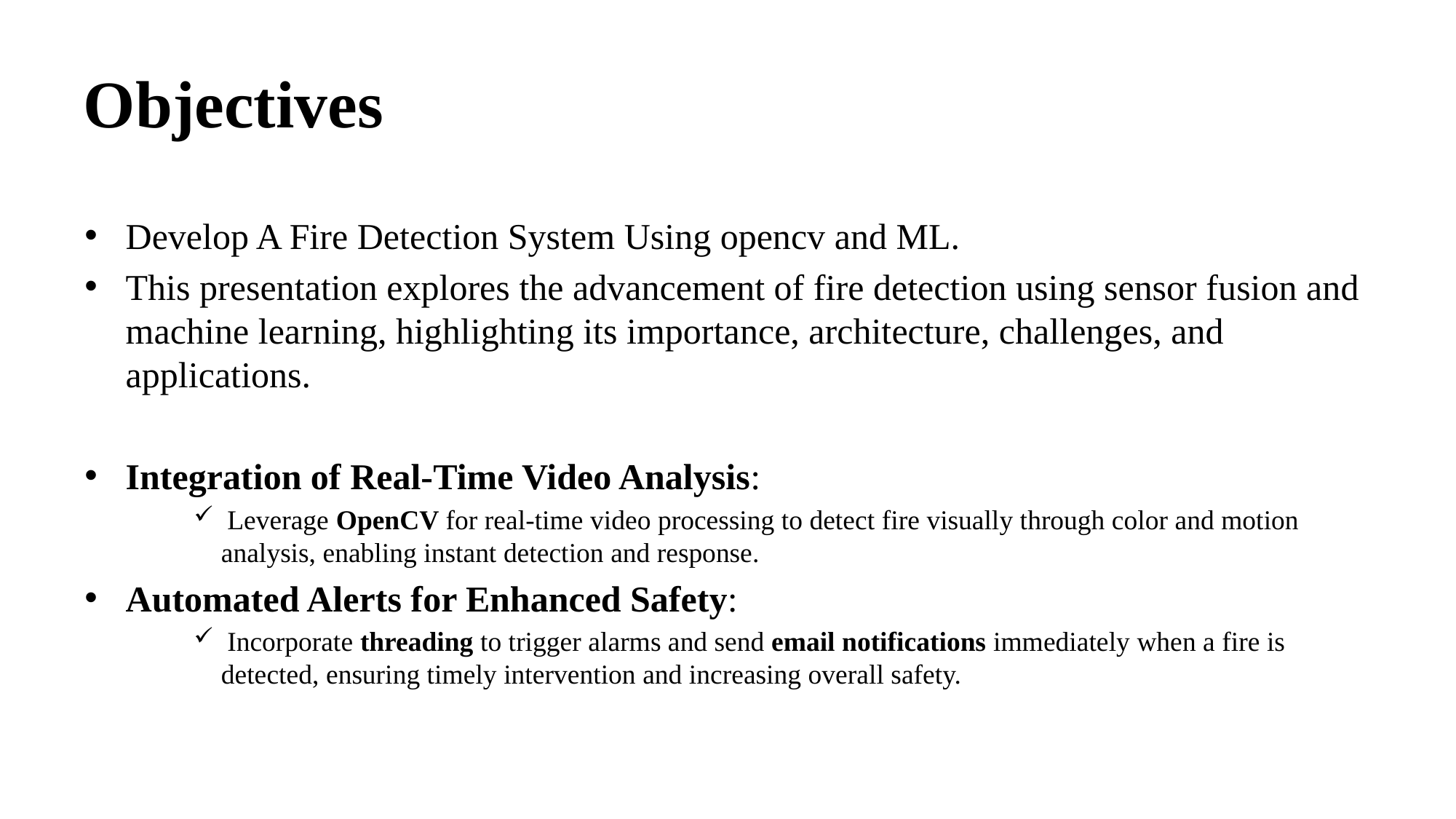

# Objectives
Develop A Fire Detection System Using opencv and ML.
This presentation explores the advancement of fire detection using sensor fusion and machine learning, highlighting its importance, architecture, challenges, and applications.

Integration of Real-Time Video Analysis:
 Leverage OpenCV for real-time video processing to detect fire visually through color and motion analysis, enabling instant detection and response.
Automated Alerts for Enhanced Safety:
 Incorporate threading to trigger alarms and send email notifications immediately when a fire is detected, ensuring timely intervention and increasing overall safety.